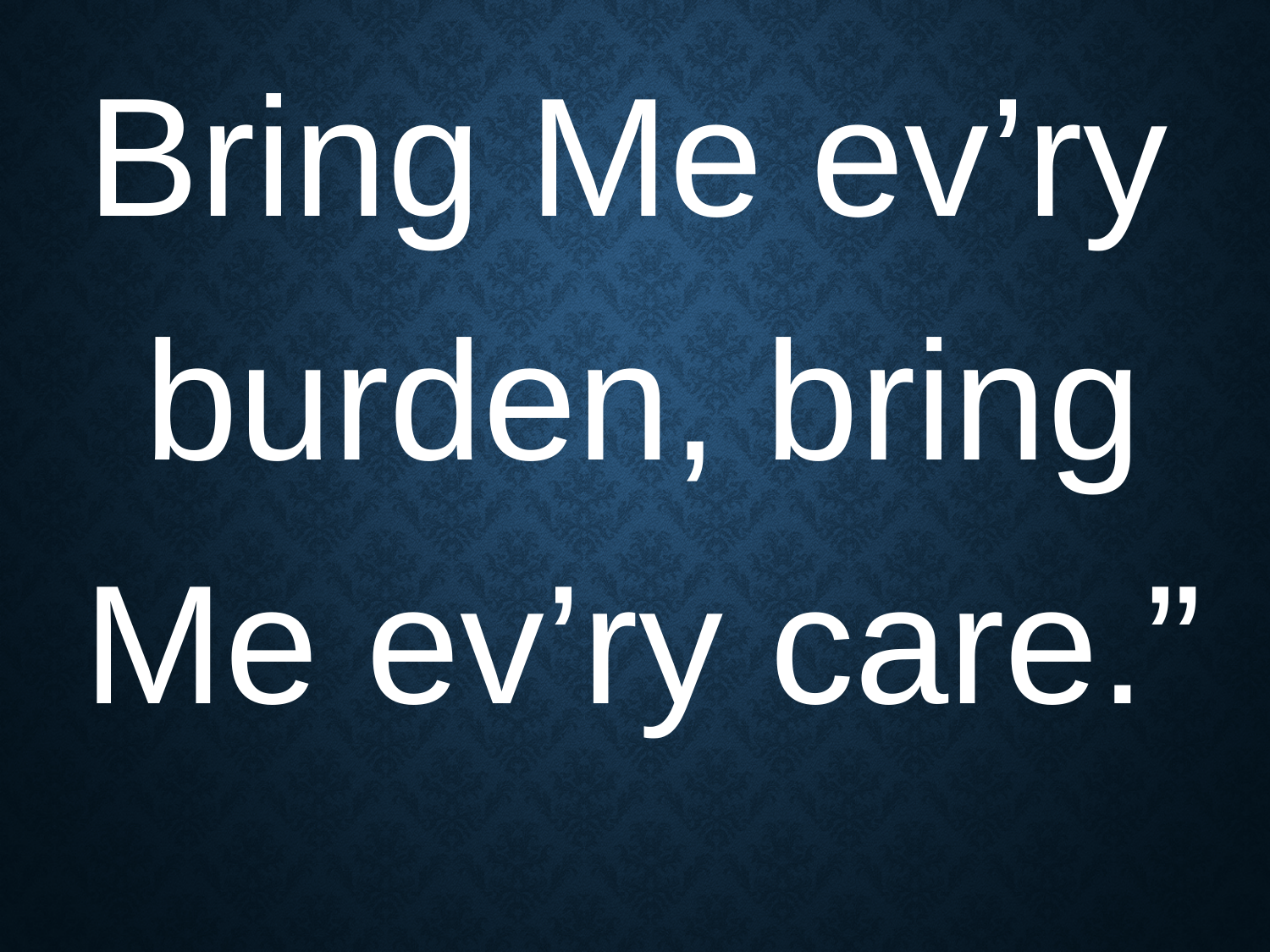

Bring Me ev’ry burden, bring Me ev’ry care.”